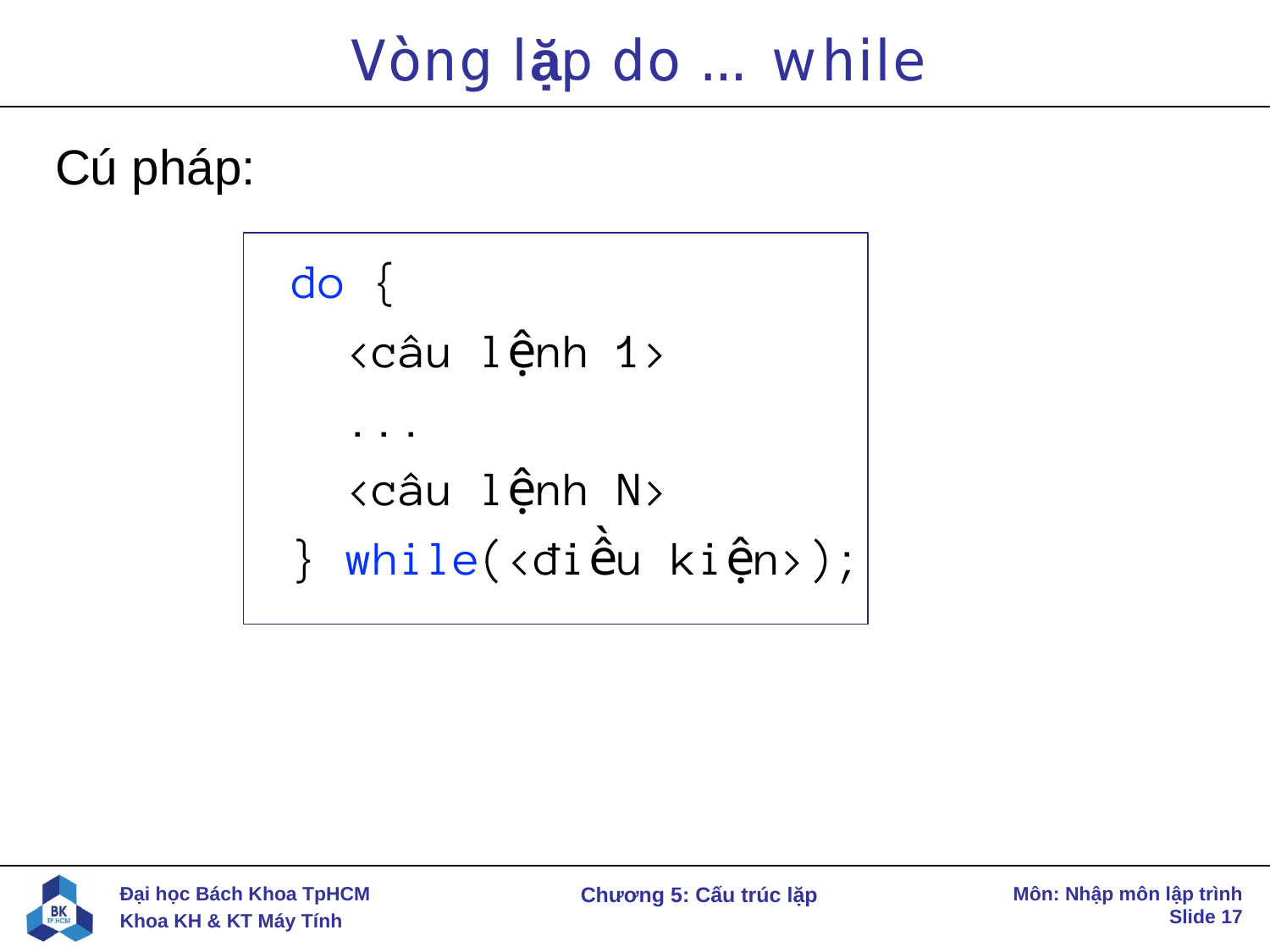

# Vòng lặp do … while
Cú pháp:

do {
  <câu lệnh 1>
  ...
  <câu lệnh N>
} while(<điều kiện>);